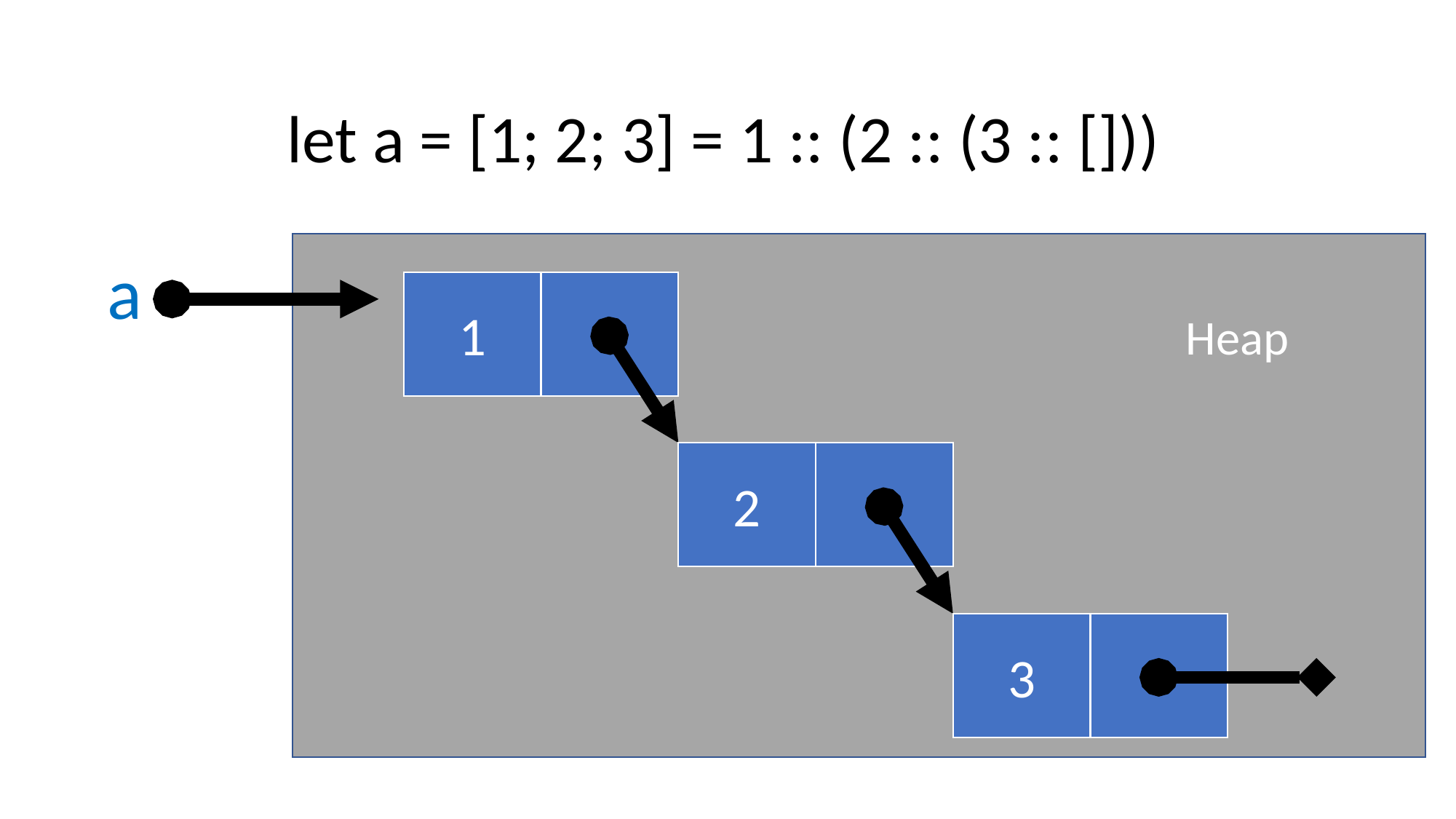

#
let a = [1; 2; 3] = 1 :: (2 :: (3 :: []))

a
1

Heap
2

3